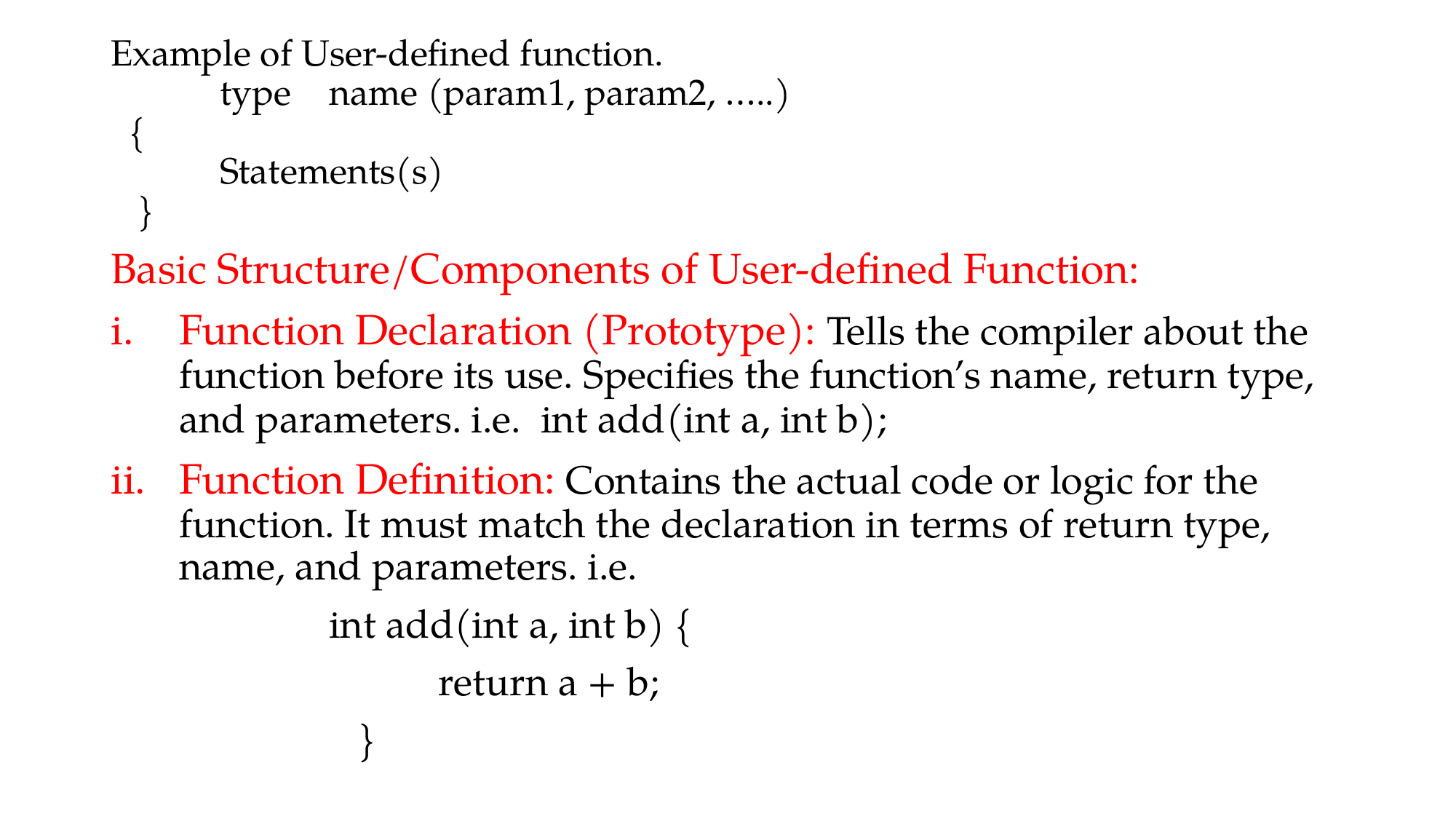

# Example of User-defined function. type	name (param1, param2, …..) { Statements(s) }
Basic Structure/Components of User-defined Function:
Function Declaration (Prototype): Tells the compiler about the function before its use. Specifies the function’s name, return type, and parameters. i.e.  int add(int a, int b);
Function Definition: Contains the actual code or logic for the function. It must match the declaration in terms of return type, name, and parameters. i.e.
		int add(int a, int b) {
			return a + b;
		   }